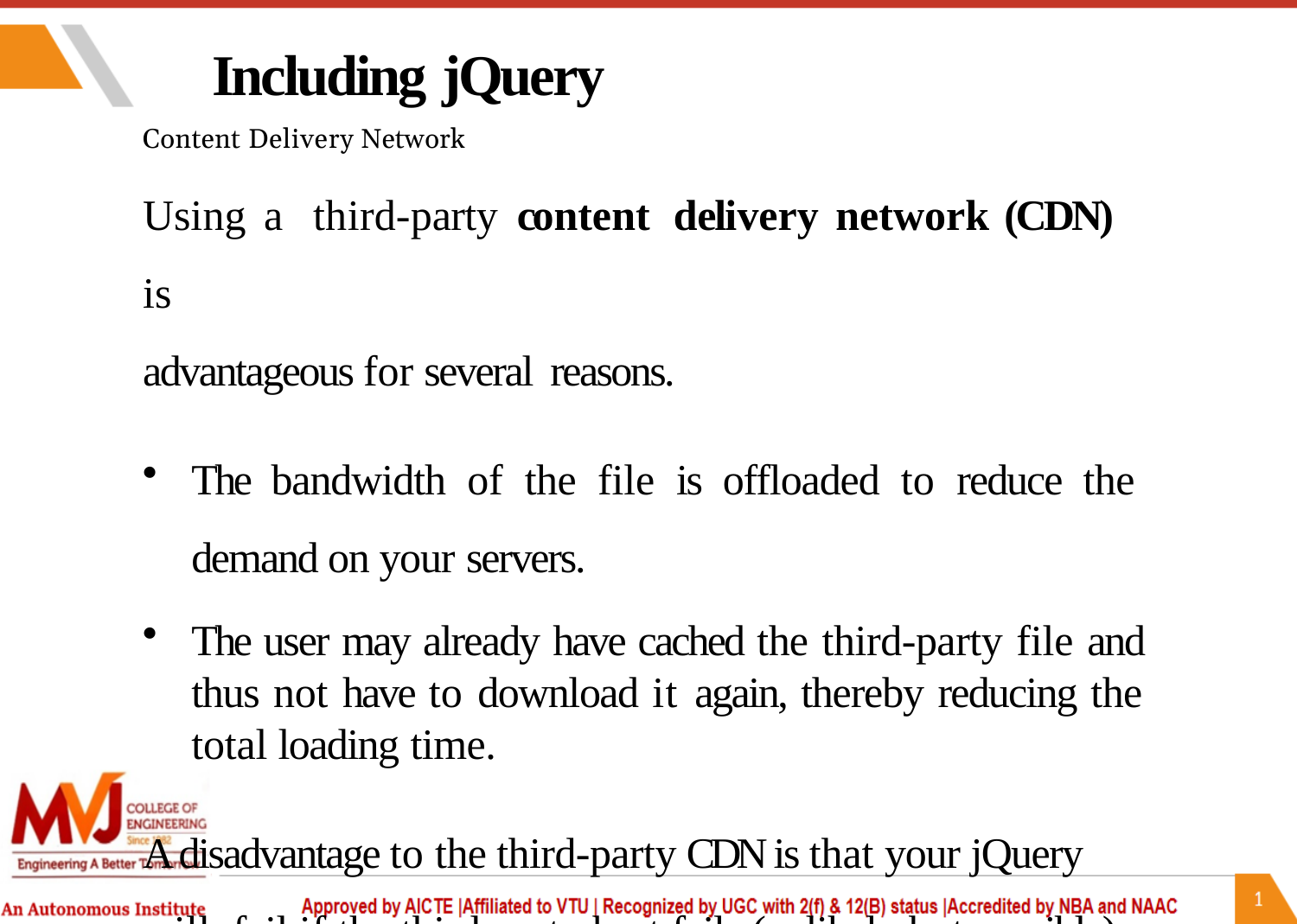

# Including jQuery
Content Delivery Network
Using	a	third-party	content	delivery	network	(CDN)	is
advantageous for several reasons.
The bandwidth of the file is offloaded to reduce the  demand on your servers.
The user may already have cached the third-party file and  thus not have to download it again, thereby reducing the  total loading time.
A disadvantage to the third-party CDN is that your jQuery will  fail if the third-party host fails (unlikely but possible)